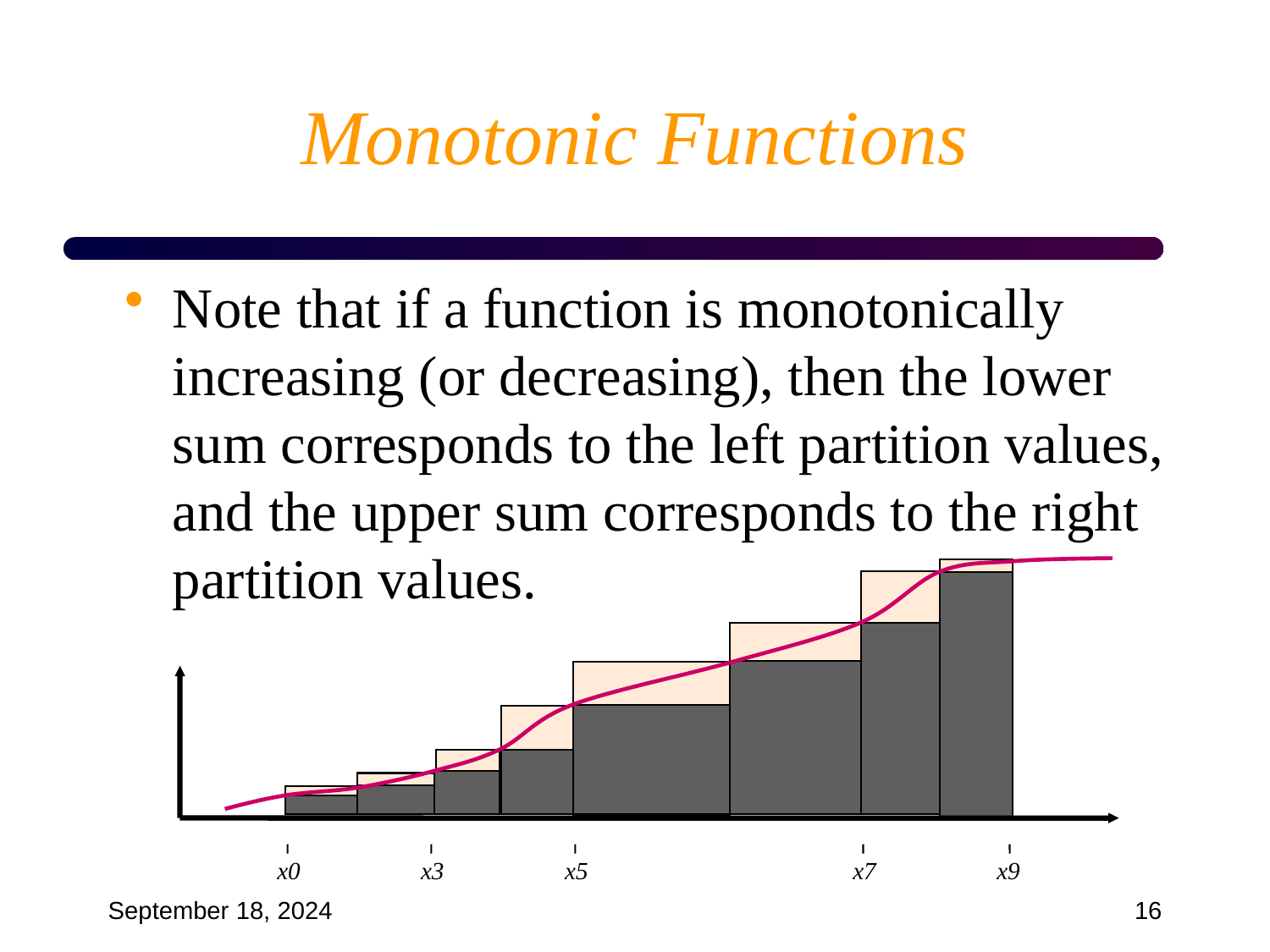

# Monotonic Functions
Note that if a function is monotonically increasing (or decreasing), then the lower sum corresponds to the left partition values, and the upper sum corresponds to the right partition values.

x0

x3

x5

x7

x9
September 18, 2024
16